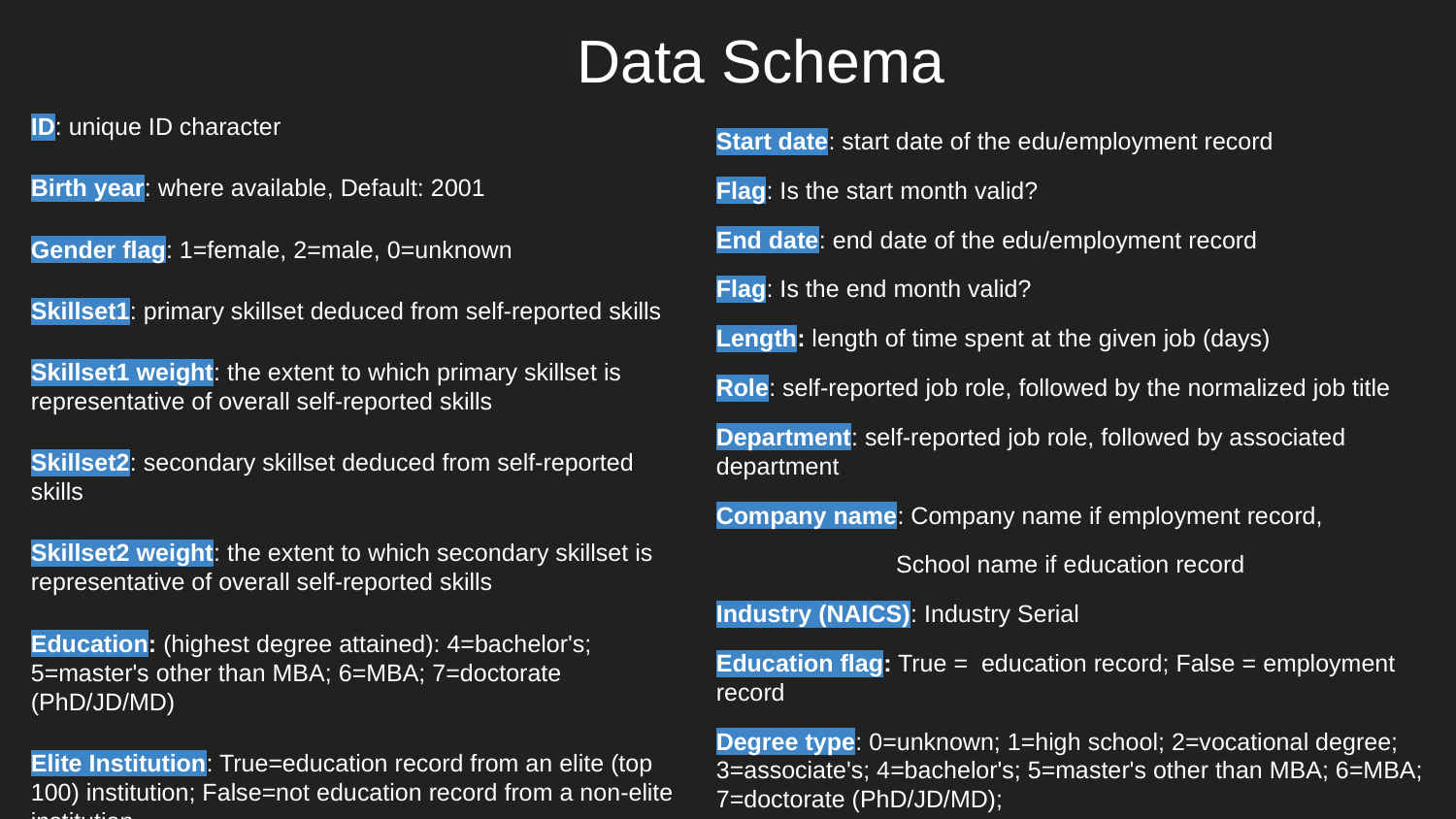

# Data Schema
ID: unique ID character
Birth year: where available, Default: 2001
Gender flag: 1=female, 2=male, 0=unknown
Skillset1: primary skillset deduced from self-reported skills
Skillset1 weight: the extent to which primary skillset is representative of overall self-reported skills
Skillset2: secondary skillset deduced from self-reported skills
Skillset2 weight: the extent to which secondary skillset is representative of overall self-reported skills
Education: (highest degree attained): 4=bachelor's; 5=master's other than MBA; 6=MBA; 7=doctorate (PhD/JD/MD)
Elite Institution: True=education record from an elite (top 100) institution; False=not education record from a non-elite institution
Start date: start date of the edu/employment record
Flag: Is the start month valid?
End date: end date of the edu/employment record
Flag: Is the end month valid?
Length: length of time spent at the given job (days)
Role: self-reported job role, followed by the normalized job title
Department: self-reported job role, followed by associated department
Company name: Company name if employment record,
     School name if education record
Industry (NAICS): Industry Serial
Education flag: True =  education record; False = employment record
Degree type: 0=unknown; 1=high school; 2=vocational degree; 3=associate's; 4=bachelor's; 5=master's other than MBA; 6=MBA; 7=doctorate (PhD/JD/MD);